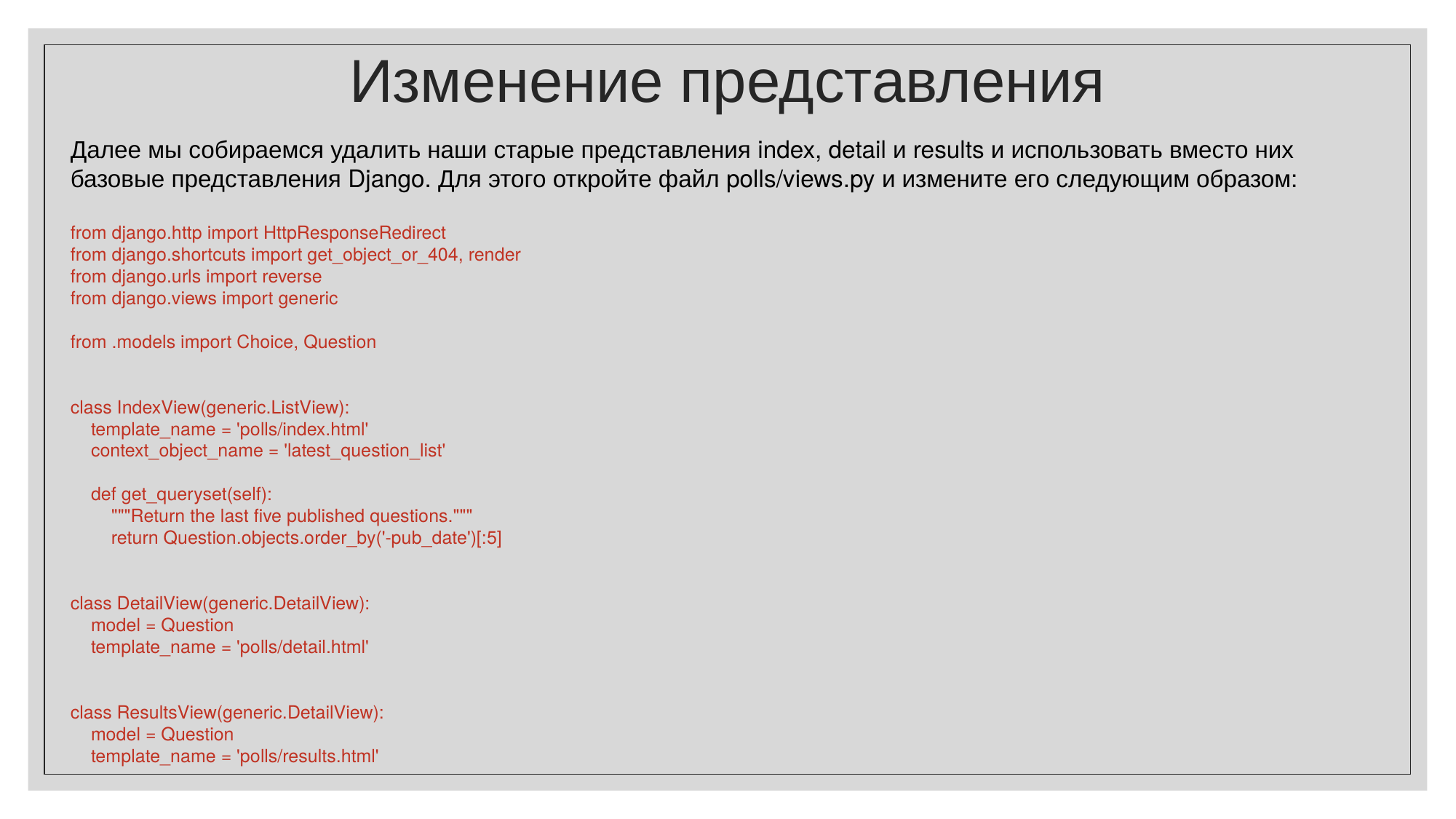

Изменение представления
Далее мы собираемся удалить наши старые представления index, detail и results и использовать вместо них базовые представления Django. Для этого откройте файл polls/views.py и измените его следующим образом:

from django.http import HttpResponseRedirect
from django.shortcuts import get_object_or_404, render
from django.urls import reverse
from django.views import generic

from .models import Choice, Question

class IndexView(generic.ListView):
    template_name = 'polls/index.html'
    context_object_name = 'latest_question_list'

    def get_queryset(self):
        """Return the last five published questions."""
        return Question.objects.order_by('-pub_date')[:5]

class DetailView(generic.DetailView):
    model = Question
    template_name = 'polls/detail.html'

class ResultsView(generic.DetailView):
    model = Question
    template_name = 'polls/results.html'